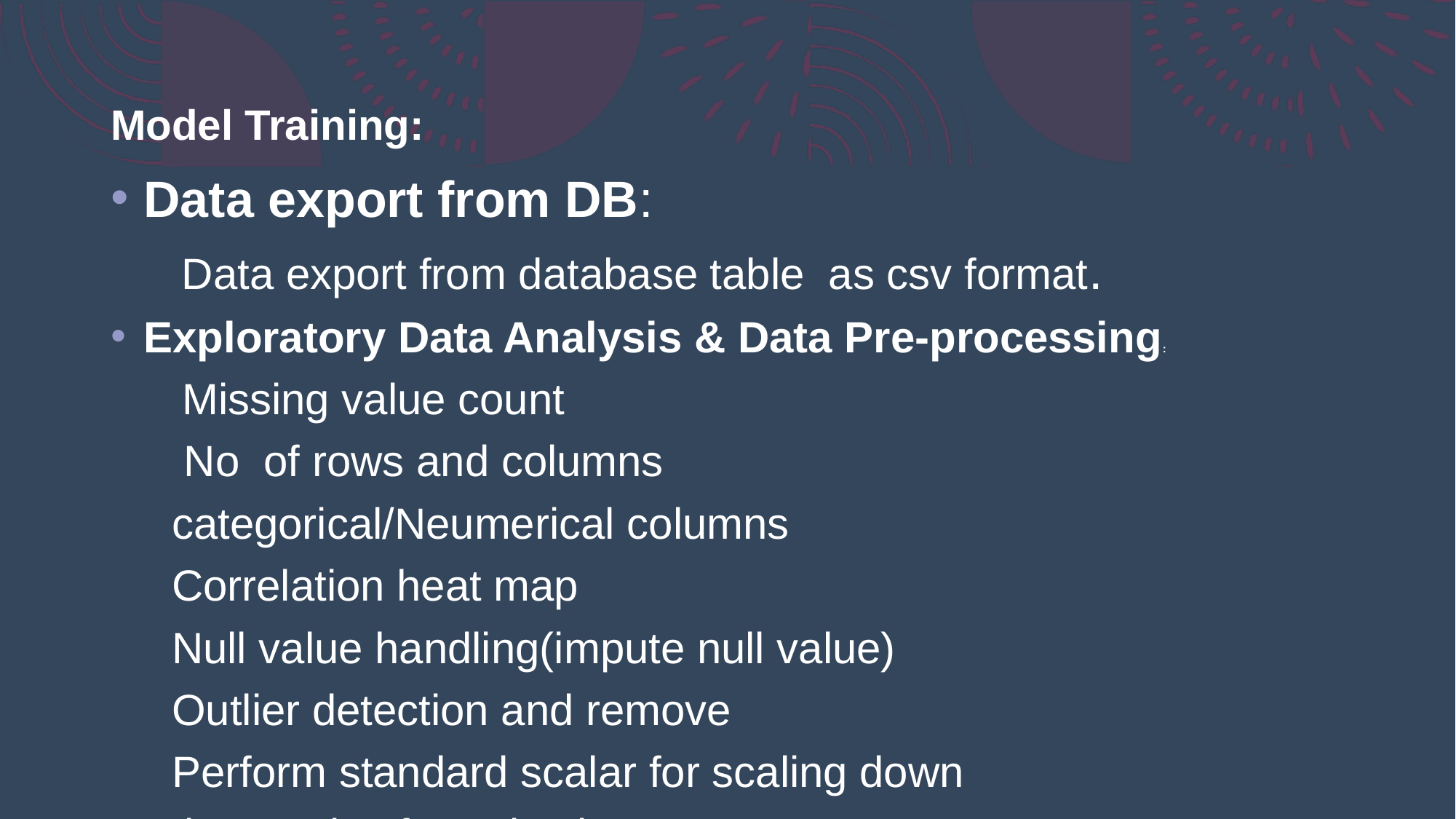

# Model Training:
Data export from DB:
     Data export from database table  as csv format.
Exploratory Data Analysis & Data Pre-processing:
                       Missing value count
      No  of rows and columns
     categorical/Neumerical columns
     Correlation heat map
     Null value handling(impute null value)
     Outlier detection and remove
     Perform standard scalar for scaling down
    Time-series featurization